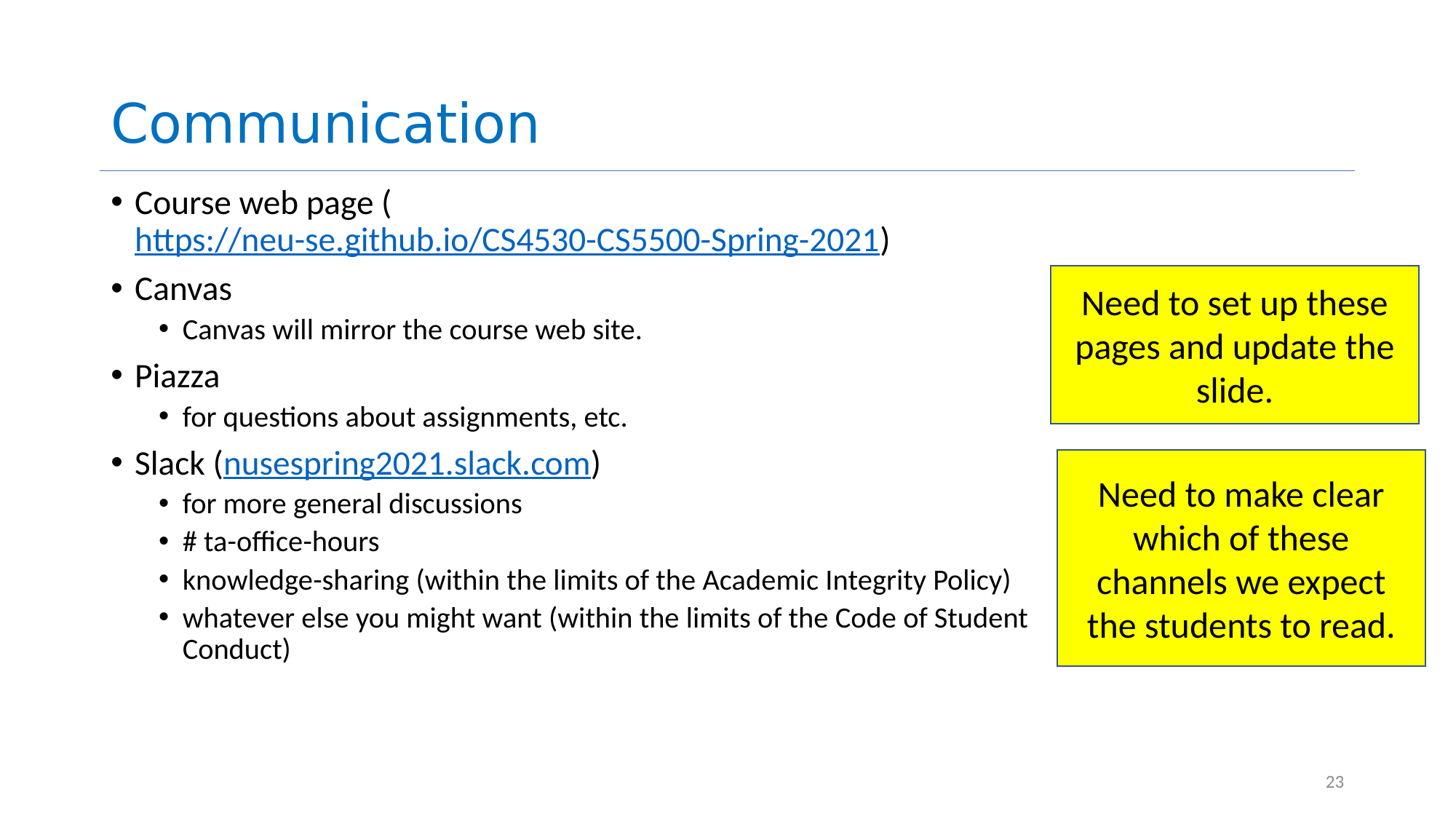

# Communication
Course web page (https://neu-se.github.io/CS4530-CS5500-Spring-2021)
Canvas
Canvas will mirror the course web site.
Piazza
for questions about assignments, etc.
Slack (nusespring2021.slack.com)
for more general discussions
# ta-office-hours
knowledge-sharing (within the limits of the Academic Integrity Policy)
whatever else you might want (within the limits of the Code of Student Conduct)
Need to set up these pages and update the slide.
Need to make clear which of these channels we expect the students to read.
23